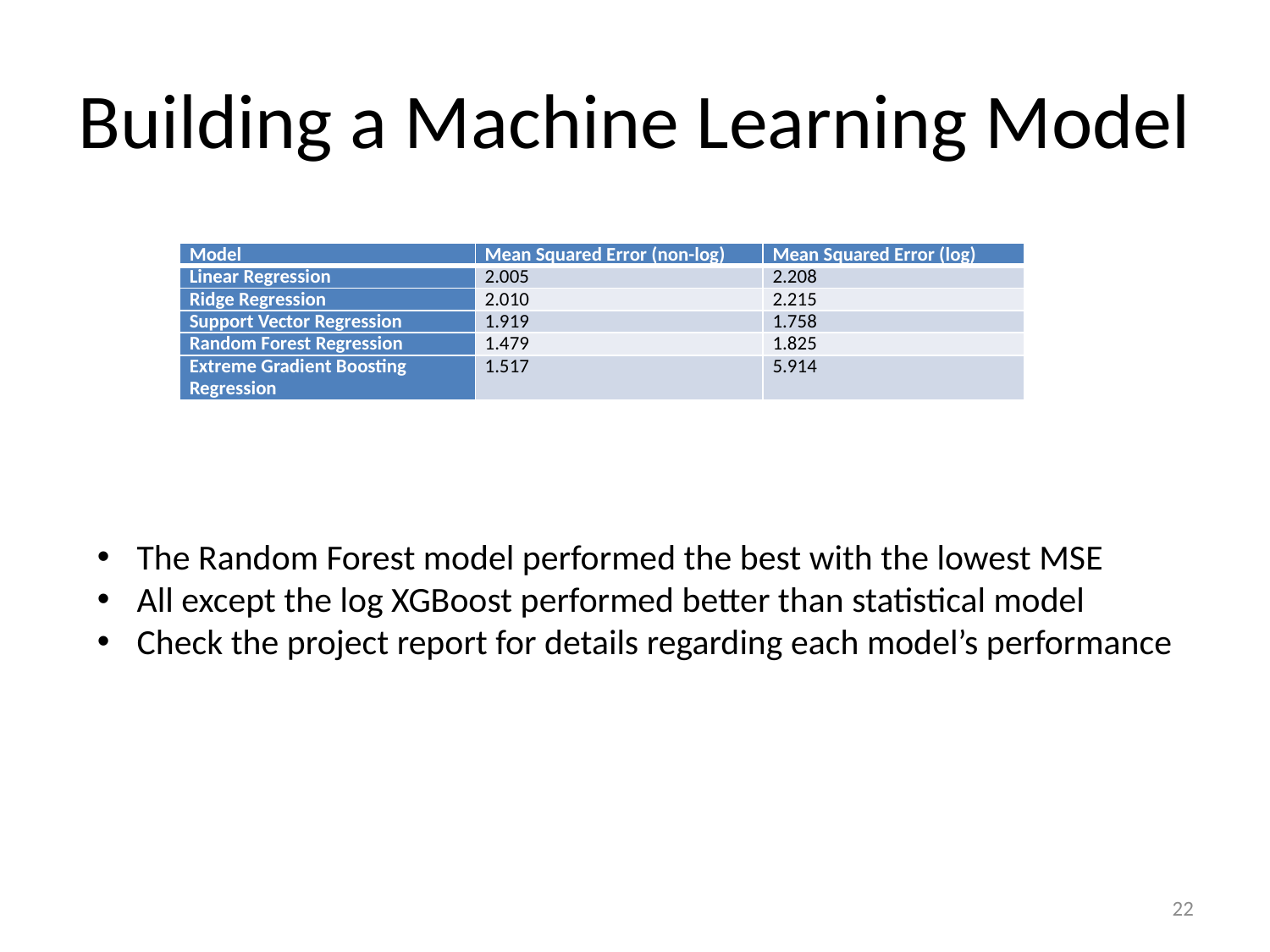

# Building a Machine Learning Model
| Model | Mean Squared Error (non-log) | Mean Squared Error (log) |
| --- | --- | --- |
| Linear Regression | 2.005 | 2.208 |
| Ridge Regression | 2.010 | 2.215 |
| Support Vector Regression | 1.919 | 1.758 |
| Random Forest Regression | 1.479 | 1.825 |
| Extreme Gradient Boosting Regression | 1.517 | 5.914 |
The Random Forest model performed the best with the lowest MSE
All except the log XGBoost performed better than statistical model
Check the project report for details regarding each model’s performance

22